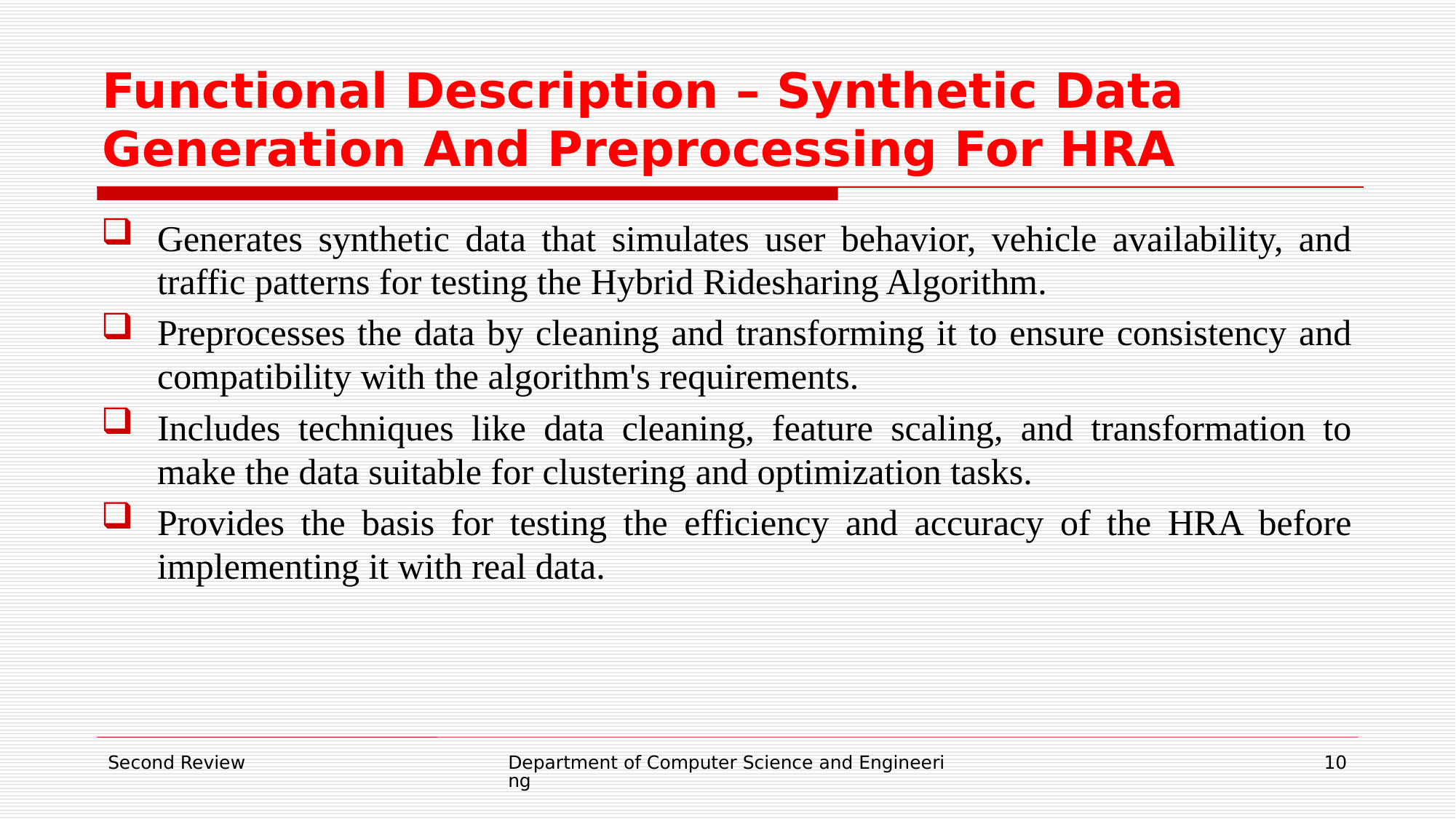

# Functional Description – Synthetic Data Generation And Preprocessing For HRA
Generates synthetic data that simulates user behavior, vehicle availability, and traffic patterns for testing the Hybrid Ridesharing Algorithm.
Preprocesses the data by cleaning and transforming it to ensure consistency and compatibility with the algorithm's requirements.
Includes techniques like data cleaning, feature scaling, and transformation to make the data suitable for clustering and optimization tasks.
Provides the basis for testing the efficiency and accuracy of the HRA before implementing it with real data.
Second Review
Department of Computer Science and Engineering
10